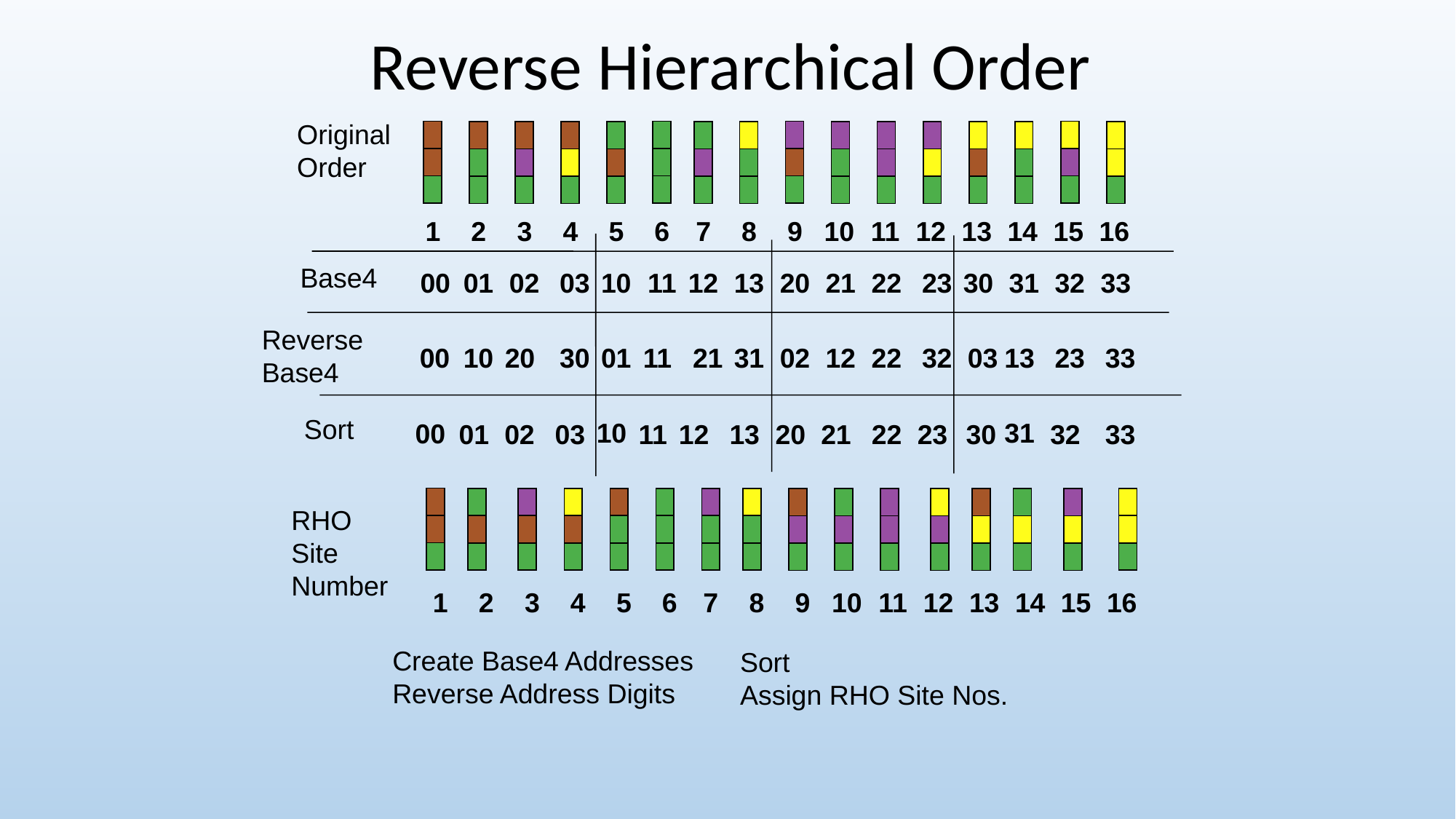

# Reverse Hierarchical Order
Original
Order

1
2
3
4
5
6
7
8
9
10
11
12
13
14
15
16

Base4
00
01
02
03
10
11
12
13
20
21
22
23
30
31
32
33

Reverse
Base4
00
10
20
30
01
11
21
31
02
12
22
32
03
13
23
33

Sort
10
31
00
01
02
03
11
12
13
20
21
22
23
30
32
33

1
2
3
4
5
6
7
8
9
10
11
12
13
14
15
16
RHO
Site
Number
Create Base4 Addresses
Reverse Address Digits
Sort
Assign RHO Site Nos.